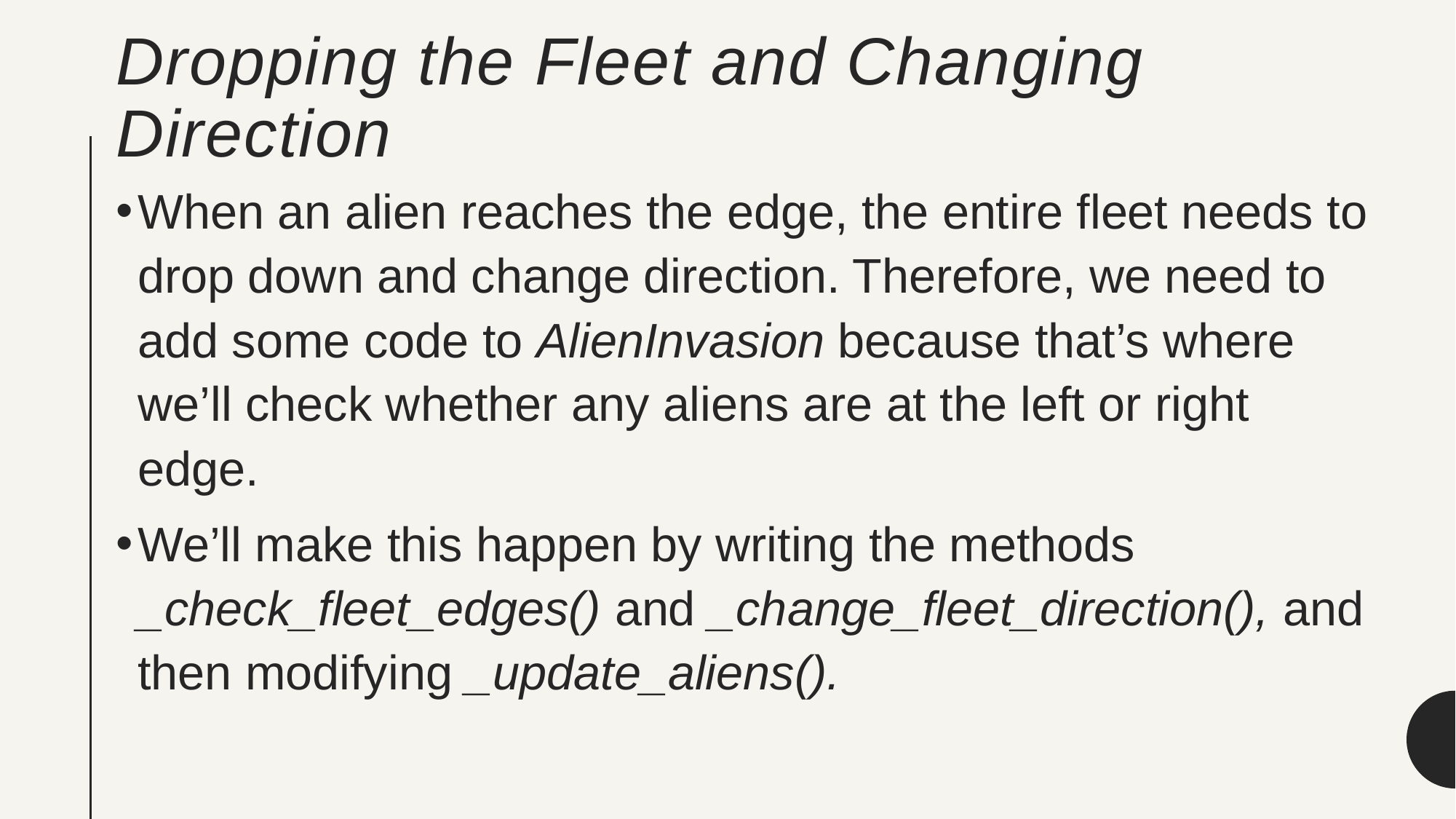

# Dropping the Fleet and Changing Direction
When an alien reaches the edge, the entire fleet needs to drop down and change direction. Therefore, we need to add some code to AlienInvasion because that’s where we’ll check whether any aliens are at the left or right edge.
We’ll make this happen by writing the methods _check_fleet_edges() and _change_fleet_direction(), and then modifying _update_aliens().